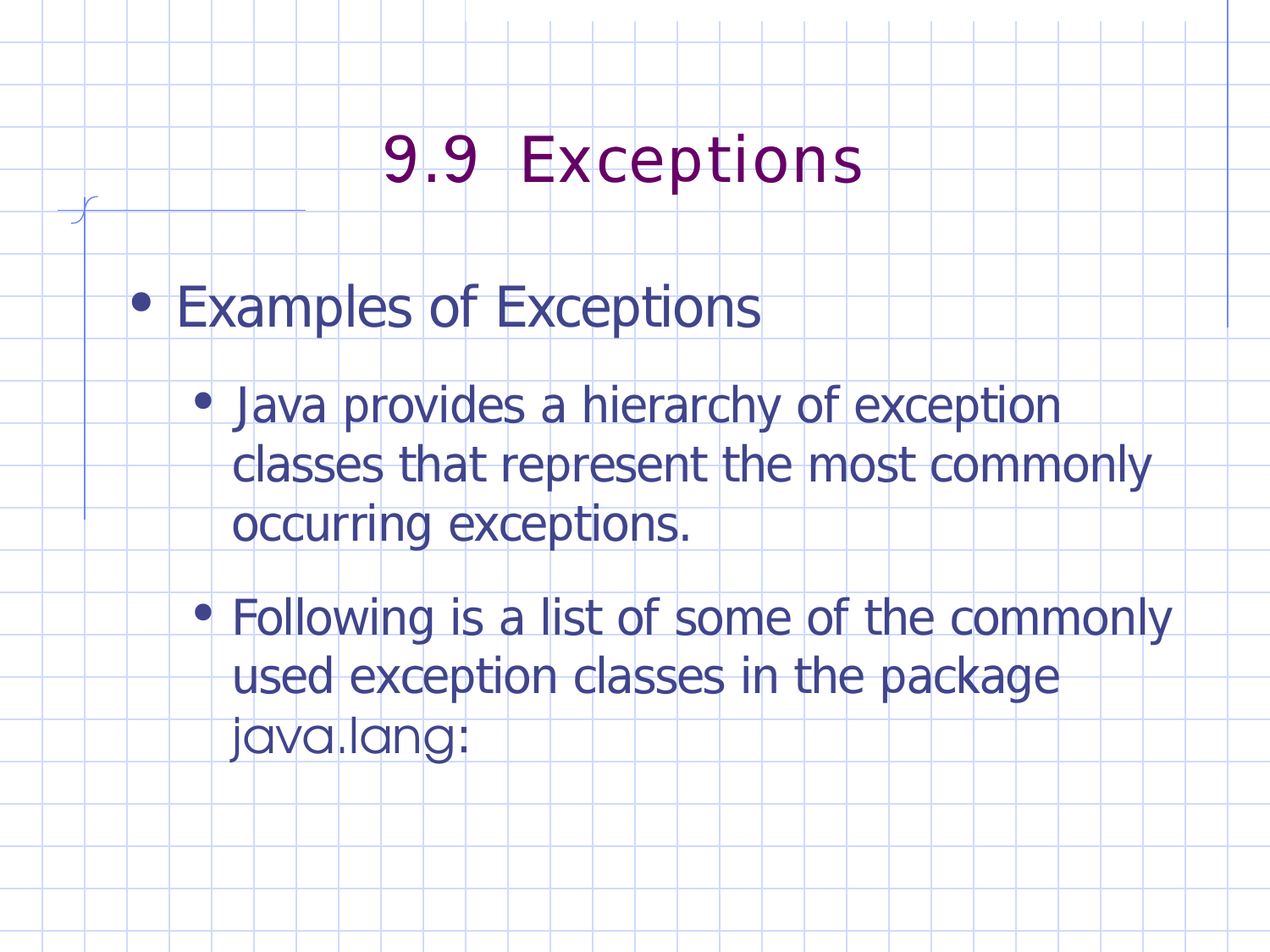

# 9.9  Exceptions
Examples of Exceptions

Java provides a hierarchy of exception classes that represent the most commonly occurring exceptions.

Following is a list of some of the commonly used exception classes in the package java.lang: